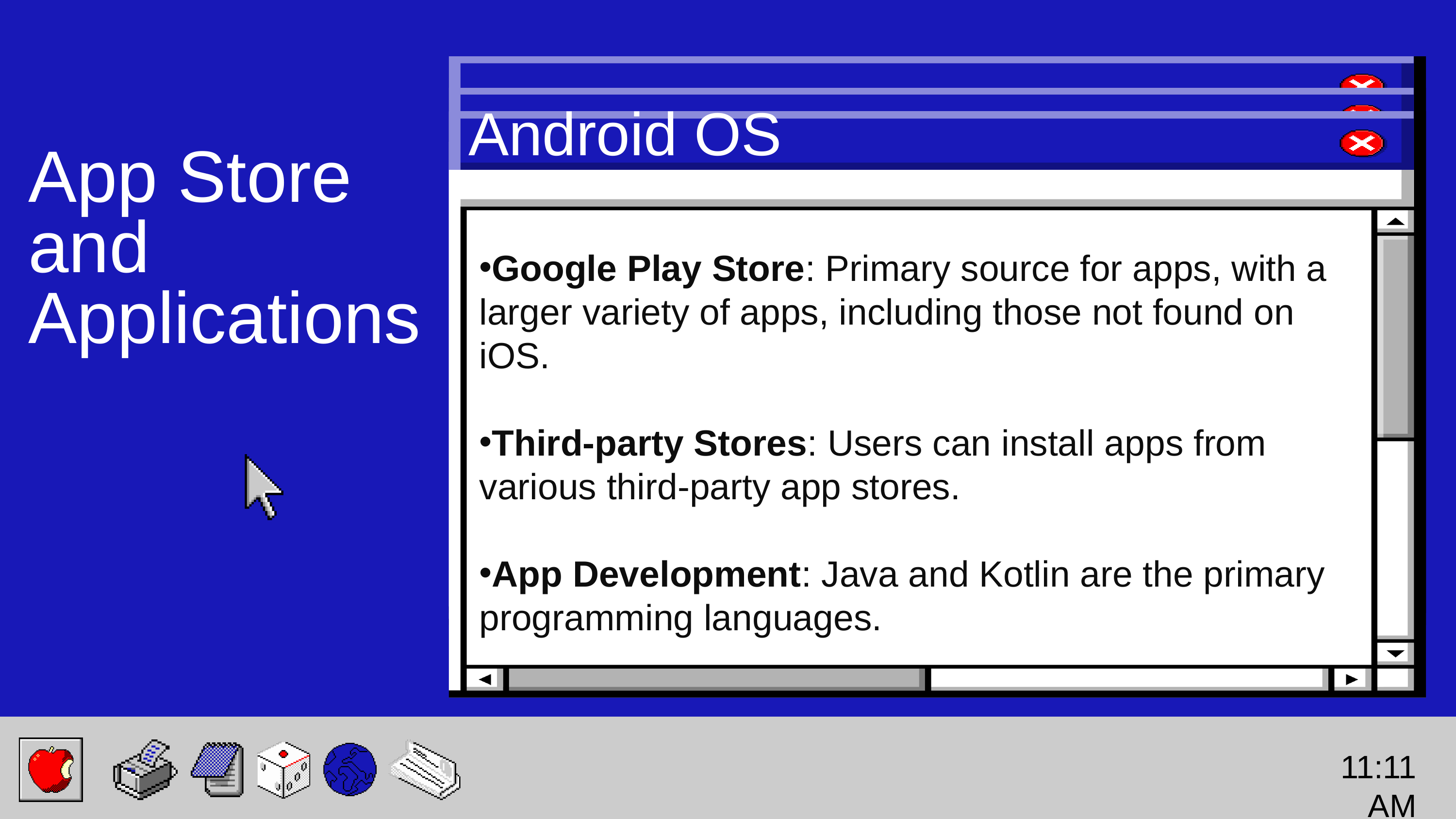

Android OS

App Store and Applications
Google Play Store: Primary source for apps, with a larger variety of apps, including those not found on iOS.

Third-party Stores: Users can install apps from various third-party app stores.

App Development: Java and Kotlin are the primary programming languages.

11:11AM